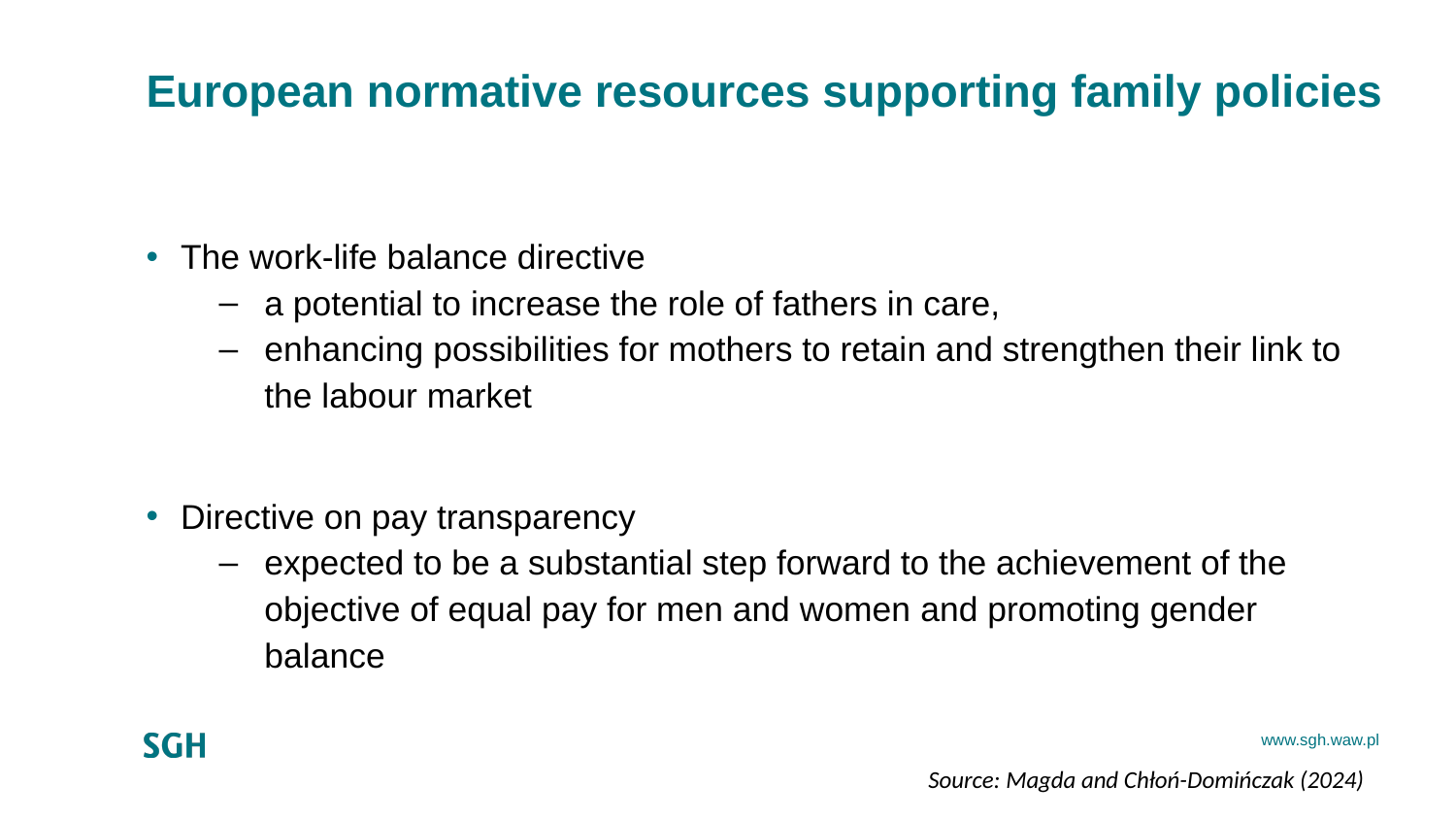

# European normative resources supporting family policies

The work-life balance directive
a potential to increase the role of fathers in care,
enhancing possibilities for mothers to retain and strengthen their link to the labour market

Directive on pay transparency
expected to be a substantial step forward to the achievement of the objective of equal pay for men and women and promoting gender balance
Source: Magda and Chłoń-Domińczak (2024)